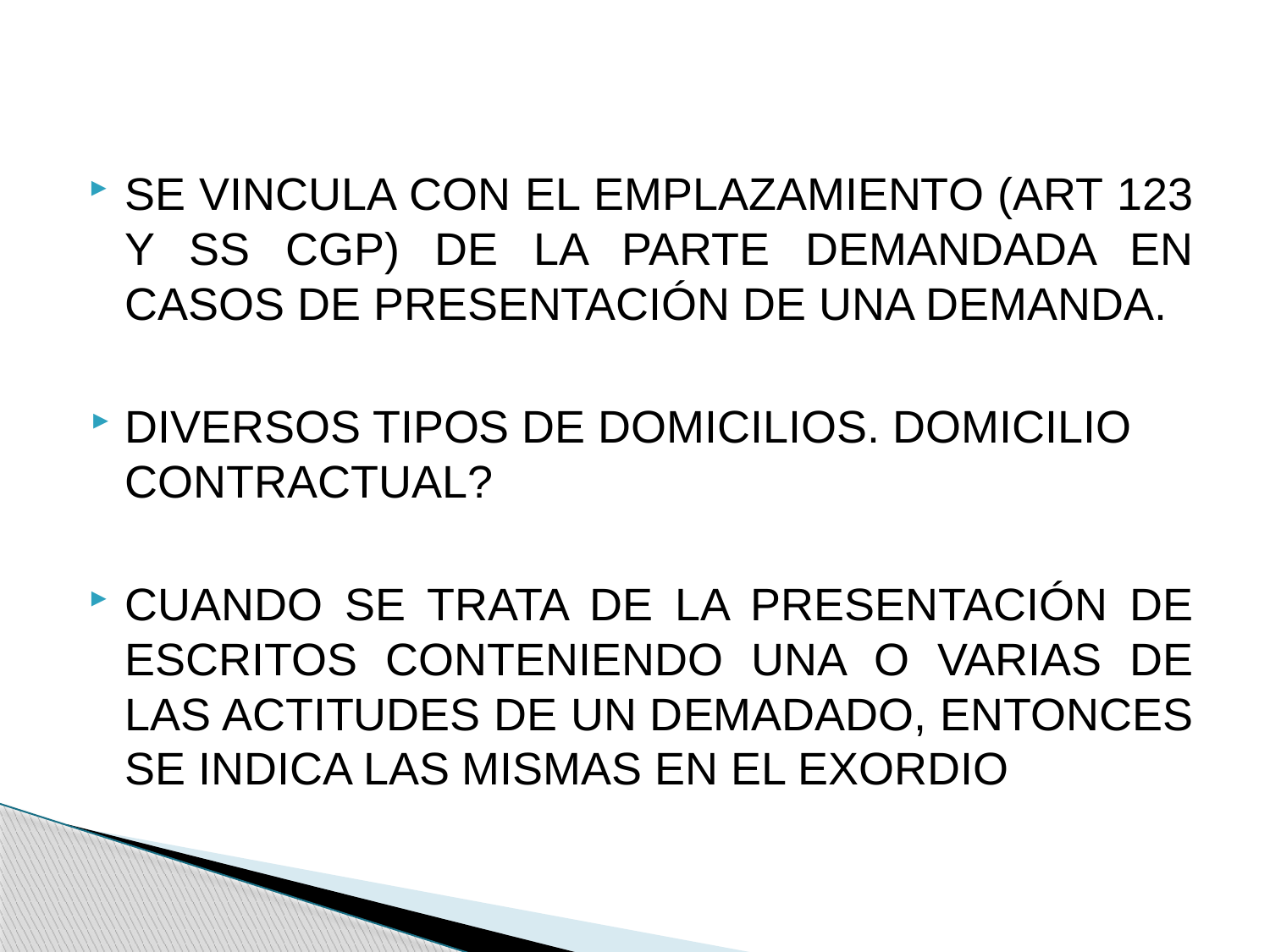

SE VINCULA CON EL EMPLAZAMIENTO (ART 123 Y SS CGP) DE LA PARTE DEMANDADA EN CASOS DE PRESENTACIÓN DE UNA DEMANDA.

DIVERSOS TIPOS DE DOMICILIOS. DOMICILIO CONTRACTUAL?

CUANDO SE TRATA DE LA PRESENTACIÓN DE ESCRITOS CONTENIENDO UNA O VARIAS DE LAS ACTITUDES DE UN DEMADADO, ENTONCES SE INDICA LAS MISMAS EN EL EXORDIO